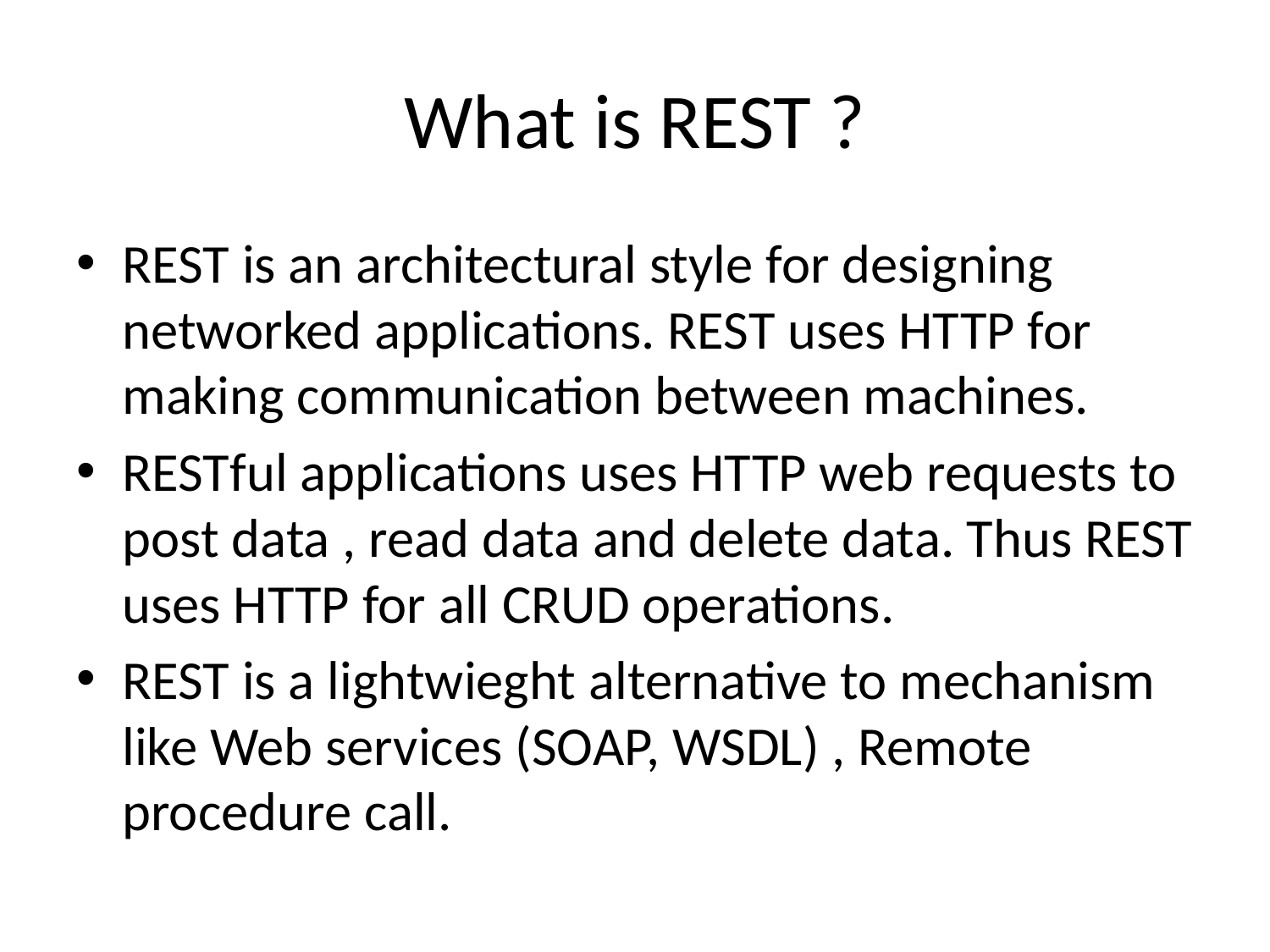

# What is REST ?
REST is an architectural style for designing networked applications. REST uses HTTP for making communication between machines.
RESTful applications uses HTTP web requests to post data , read data and delete data. Thus REST uses HTTP for all CRUD operations.
REST is a lightwieght alternative to mechanism like Web services (SOAP, WSDL) , Remote procedure call.